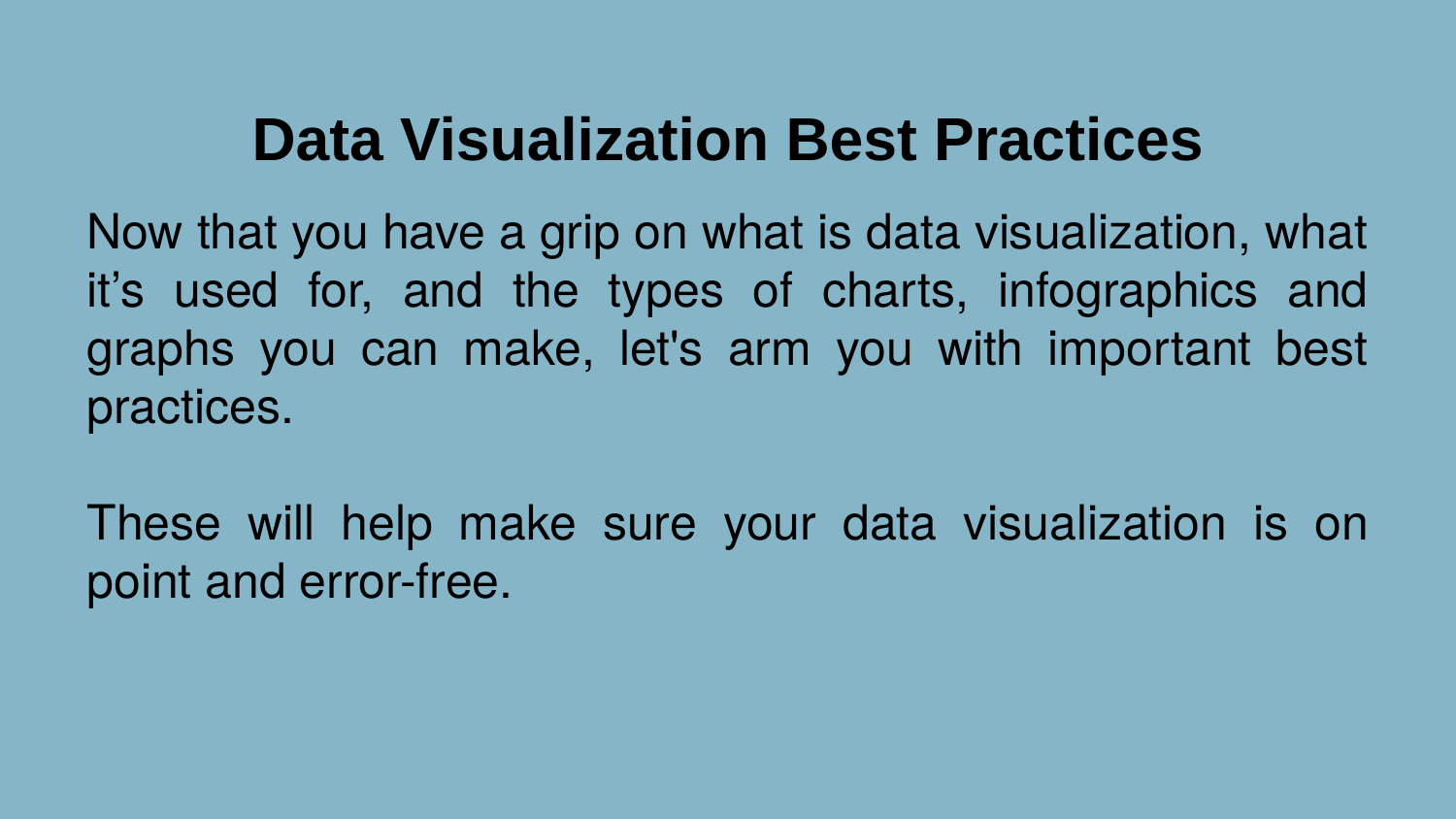

# Data Visualization Best Practices
Now that you have a grip on what is data visualization, what it’s used for, and the types of charts, infographics and graphs you can make, let's arm you with important best practices.

These will help make sure your data visualization is on point and error-free.